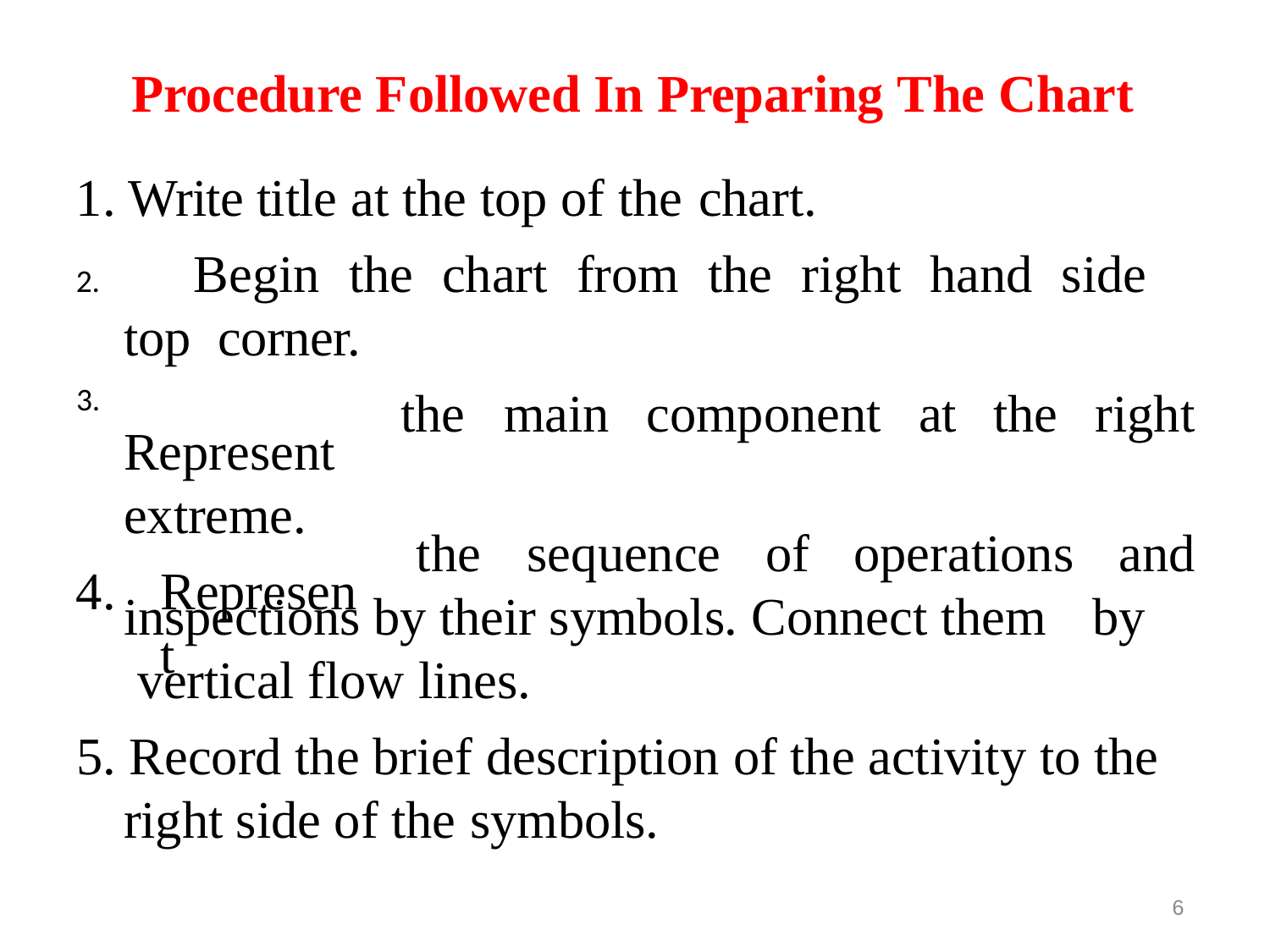

Procedure Followed In Preparing The Chart
Write title at the top of the chart.
	Begin	the	chart	from	the	right	hand	side	top  corner.
	Represent  extreme.
Represent
the	main	component	at	the	right
the	sequence	of	operations	and
by
inspections by their symbols. Connect them  vertical flow lines.
5. Record the brief description of the activity to the  right side of the symbols.
6